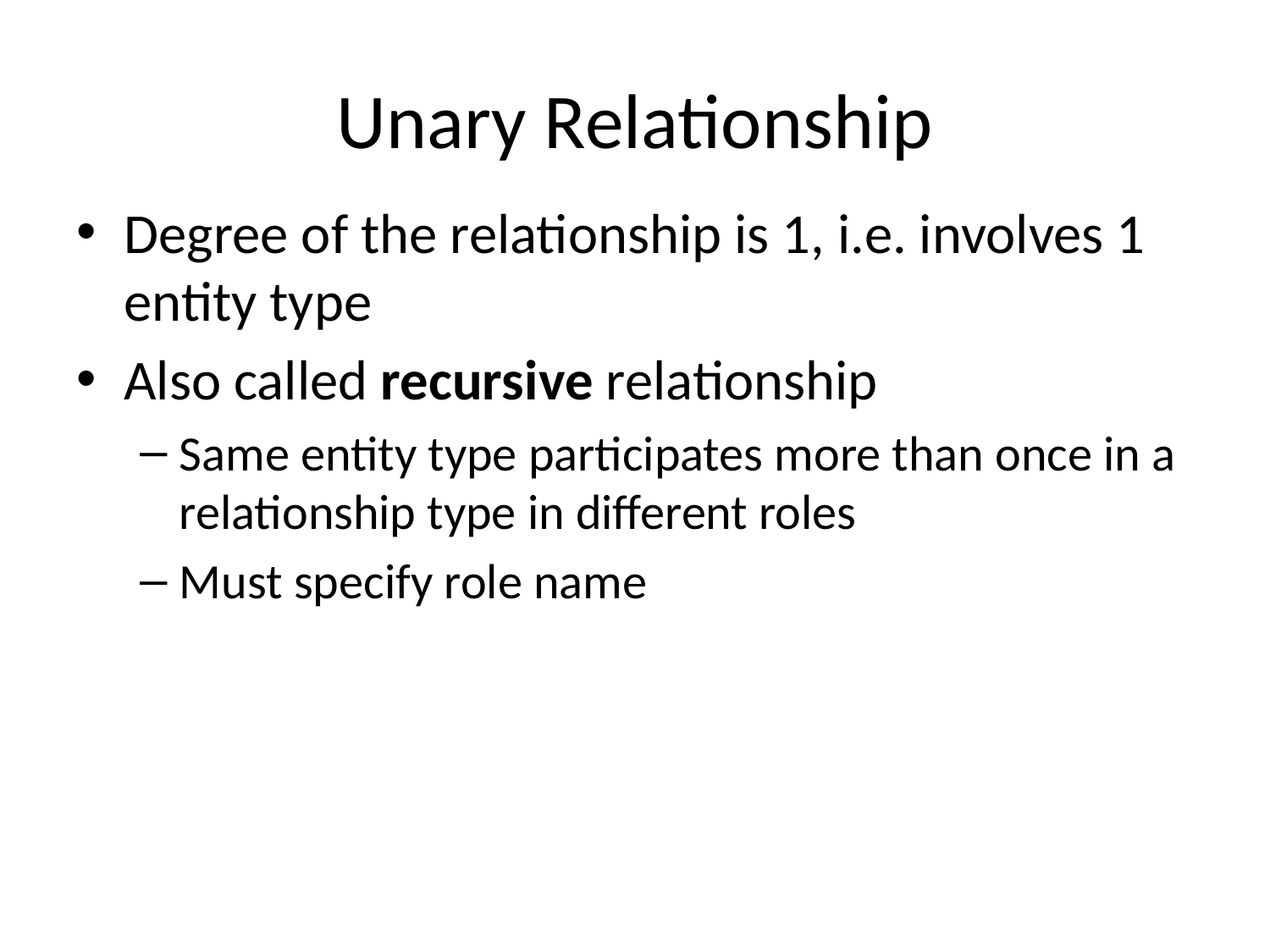

# Unary Relationship
Degree of the relationship is 1, i.e. involves 1 entity type
Also called recursive relationship
Same entity type participates more than once in a relationship type in different roles
Must specify role name